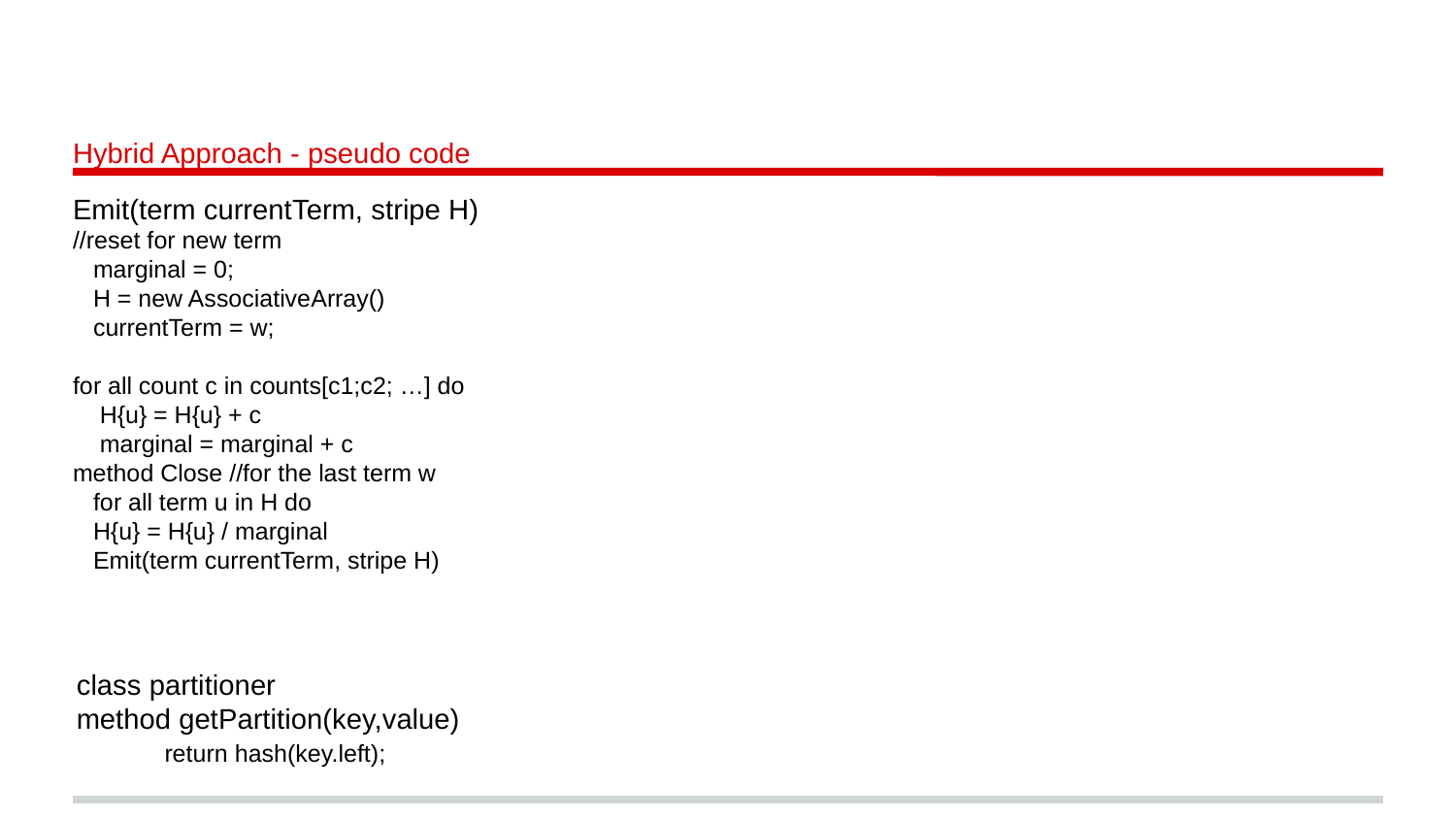

# Hybrid Approach - pseudo code
Emit(term currentTerm, stripe H)
//reset for new term
   marginal = 0;
   H = new AssociativeArray()
   currentTerm = w;

for all count c in counts[c1;c2; …] do
    H{u} = H{u} + c
    marginal = marginal + c
method Close //for the last term w
   for all term u in H do
   H{u} = H{u} / marginal
   Emit(term currentTerm, stripe H)

  class partitioner
  method getPartition(key,value)
             return hash(key.left);